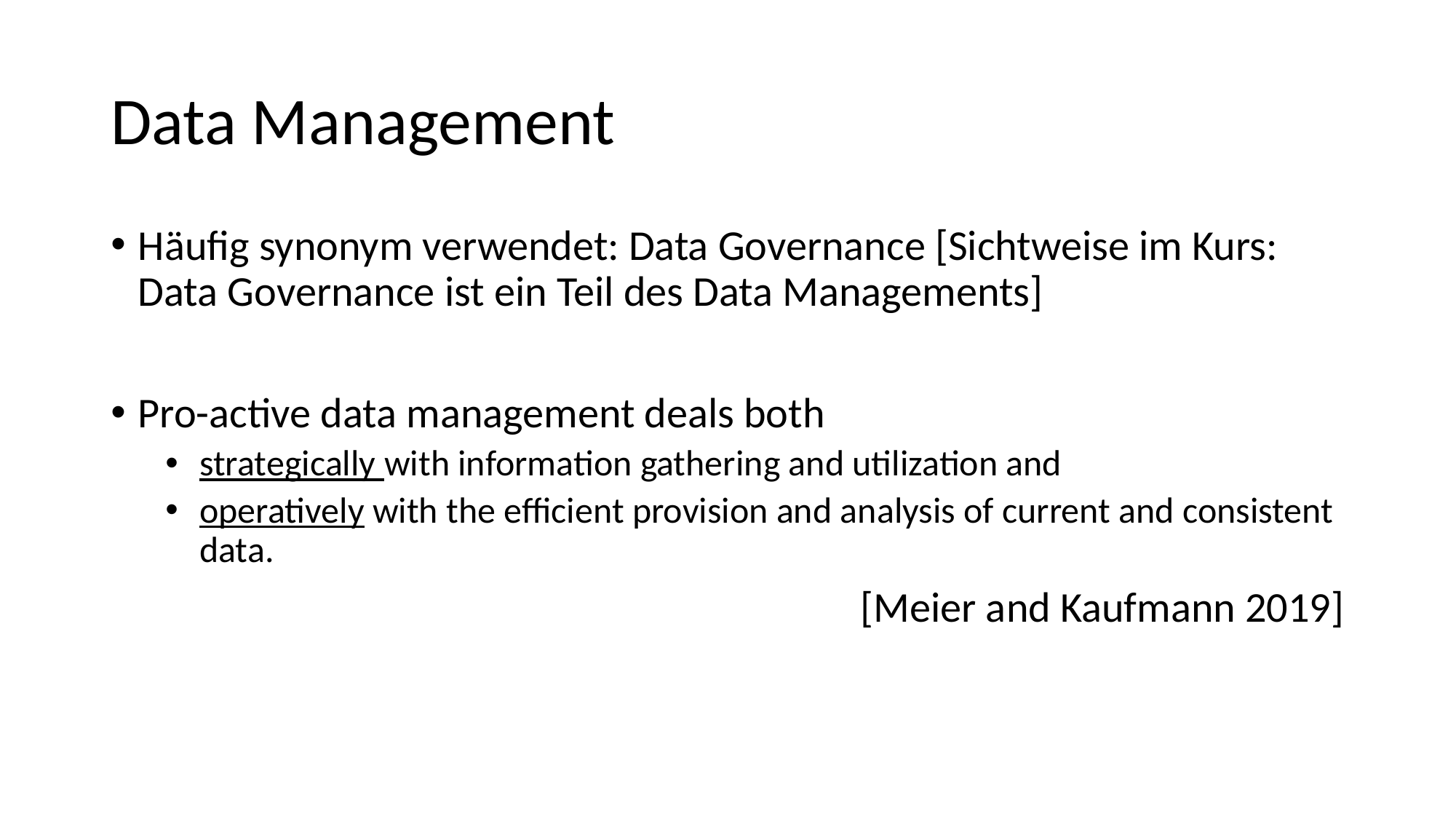

# Data Management
Häufig synonym verwendet: Data Governance [Sichtweise im Kurs: Data Governance ist ein Teil des Data Managements]

Pro-active data management deals both
strategically with information gathering and utilization and
operatively with the efficient provision and analysis of current and consistent data.
[Meier and Kaufmann 2019]